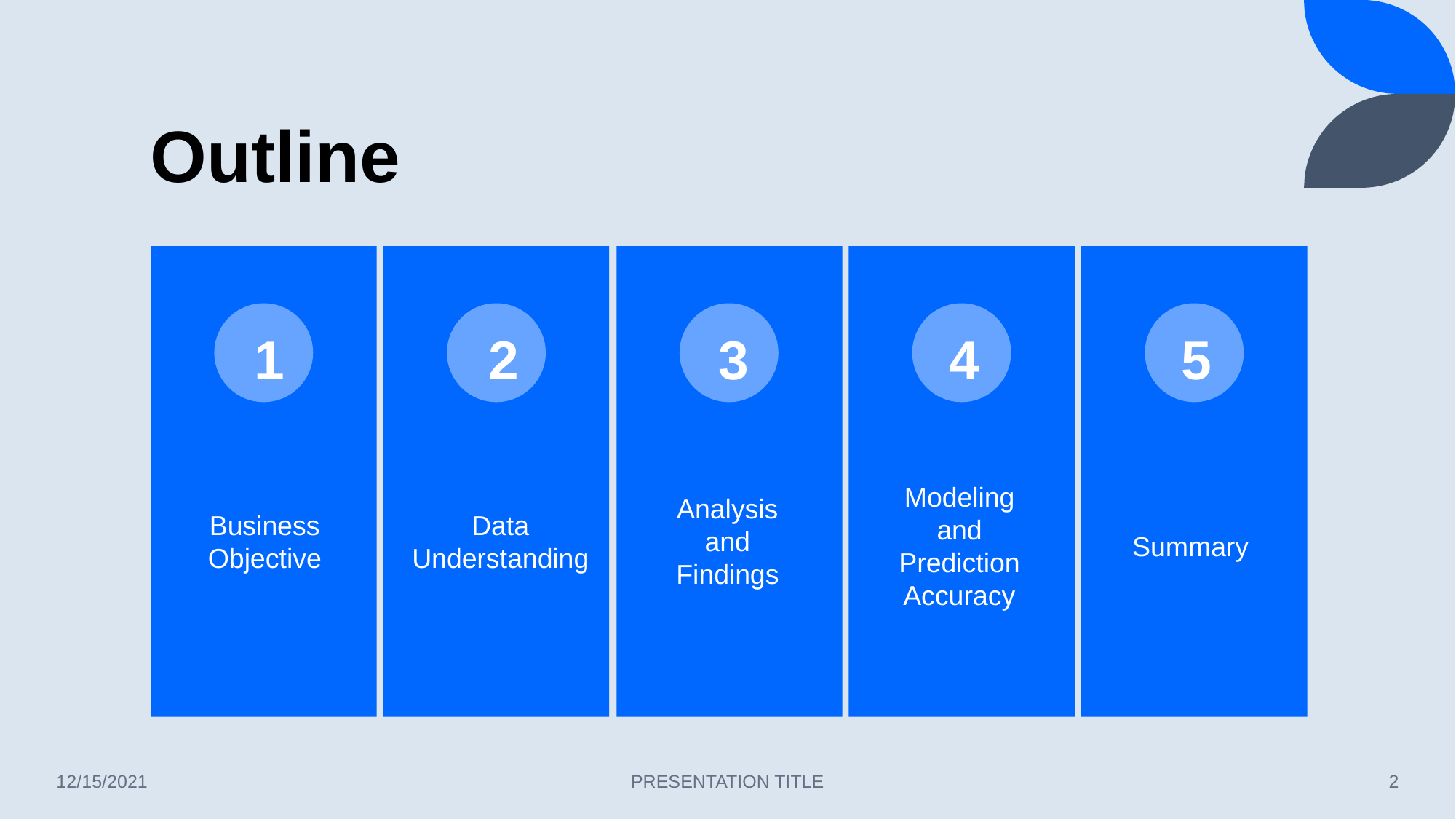

# Outline

1
2
3
4
5
Modeling and Prediction Accuracy

Analysis and Findings

Business Objective

Data Understanding

Summary

12/15/2021
PRESENTATION TITLE
2